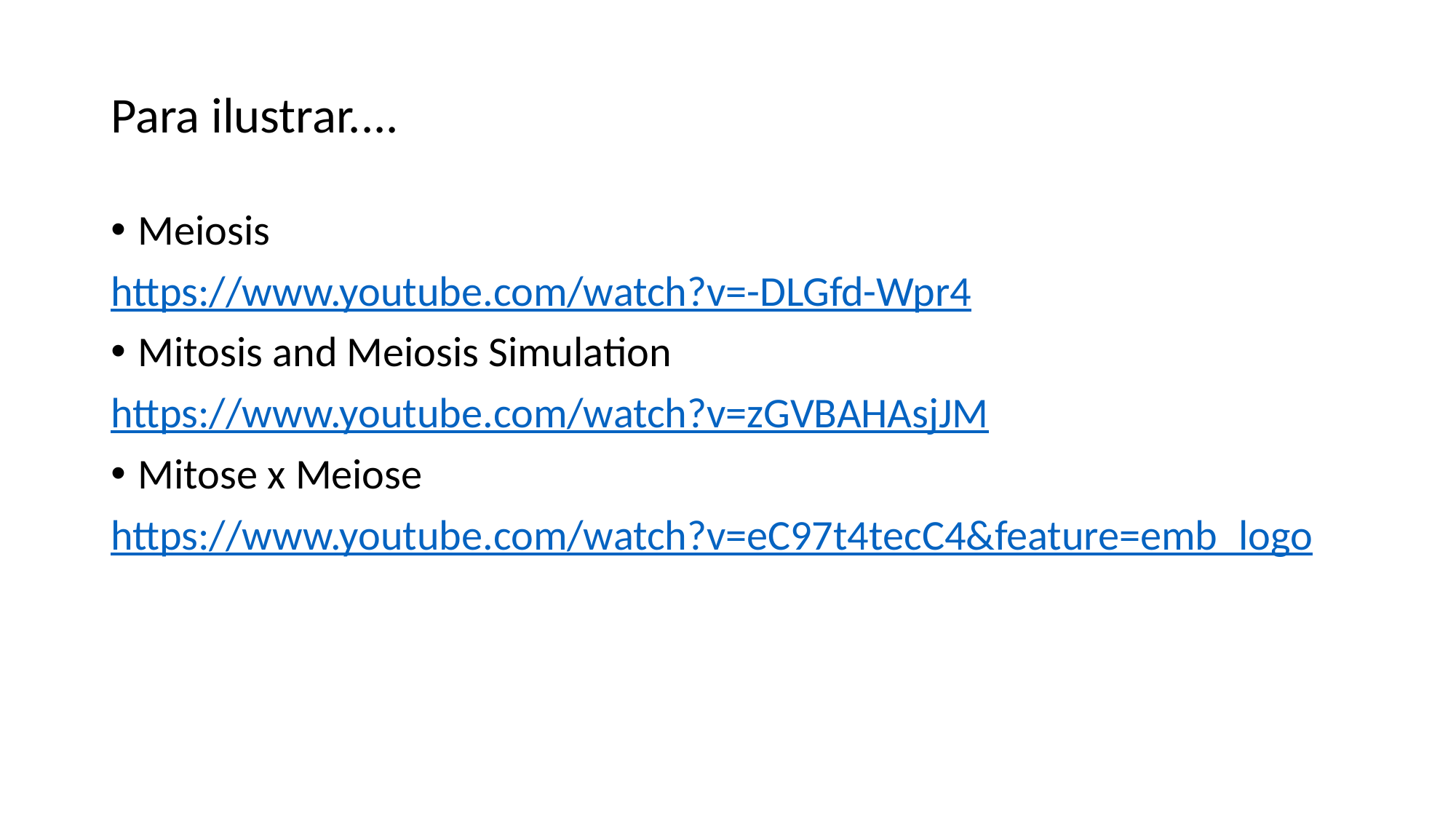

# Para ilustrar....
Meiosis
https://www.youtube.com/watch?v=-DLGfd-Wpr4
Mitosis and Meiosis Simulation
https://www.youtube.com/watch?v=zGVBAHAsjJM
Mitose x Meiose
https://www.youtube.com/watch?v=eC97t4tecC4&feature=emb_logo